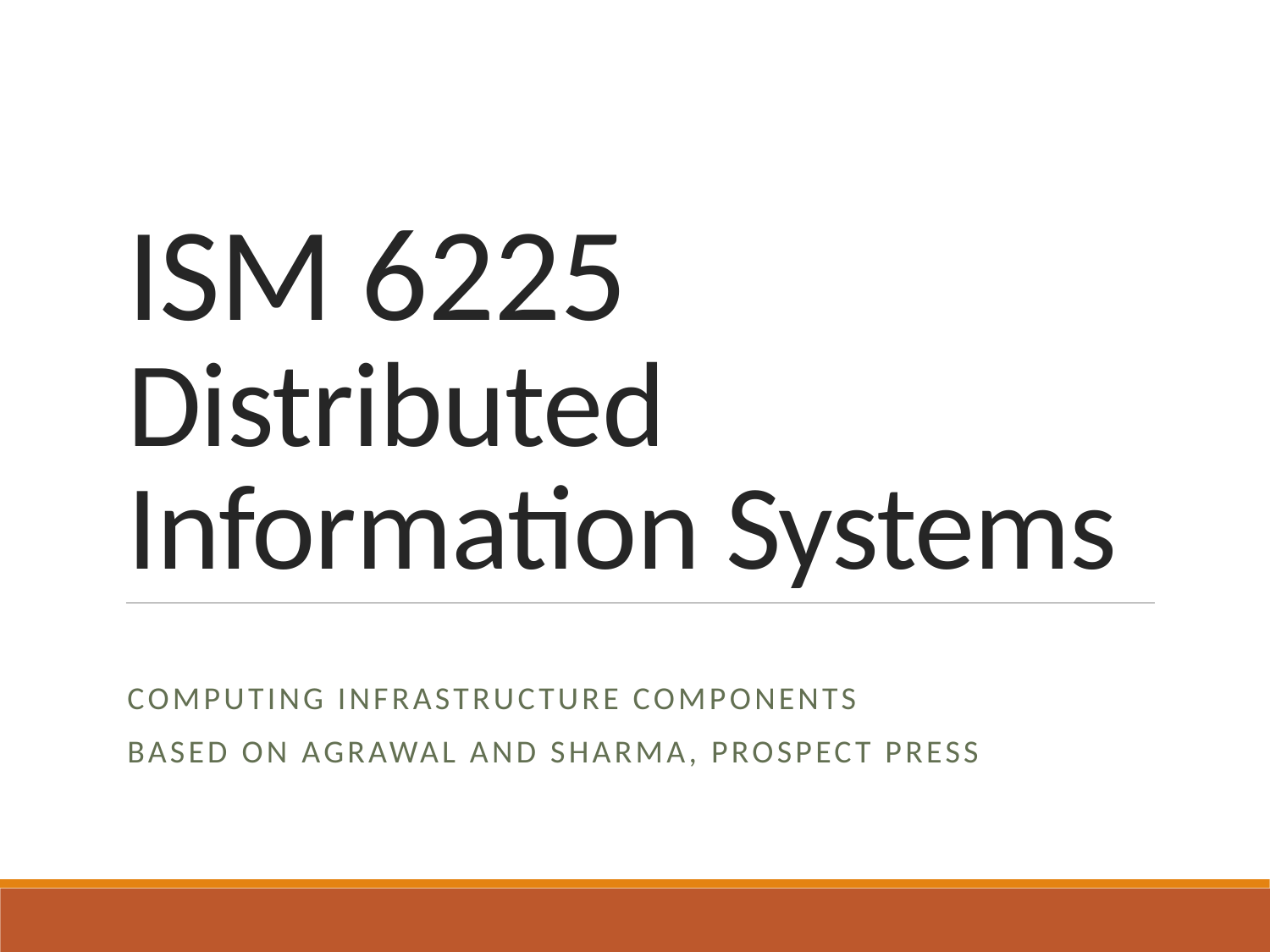

# ISM 6225 Distributed Information Systems

Computing infrastructure components
Based on Agrawal and Sharma, Prospect Press